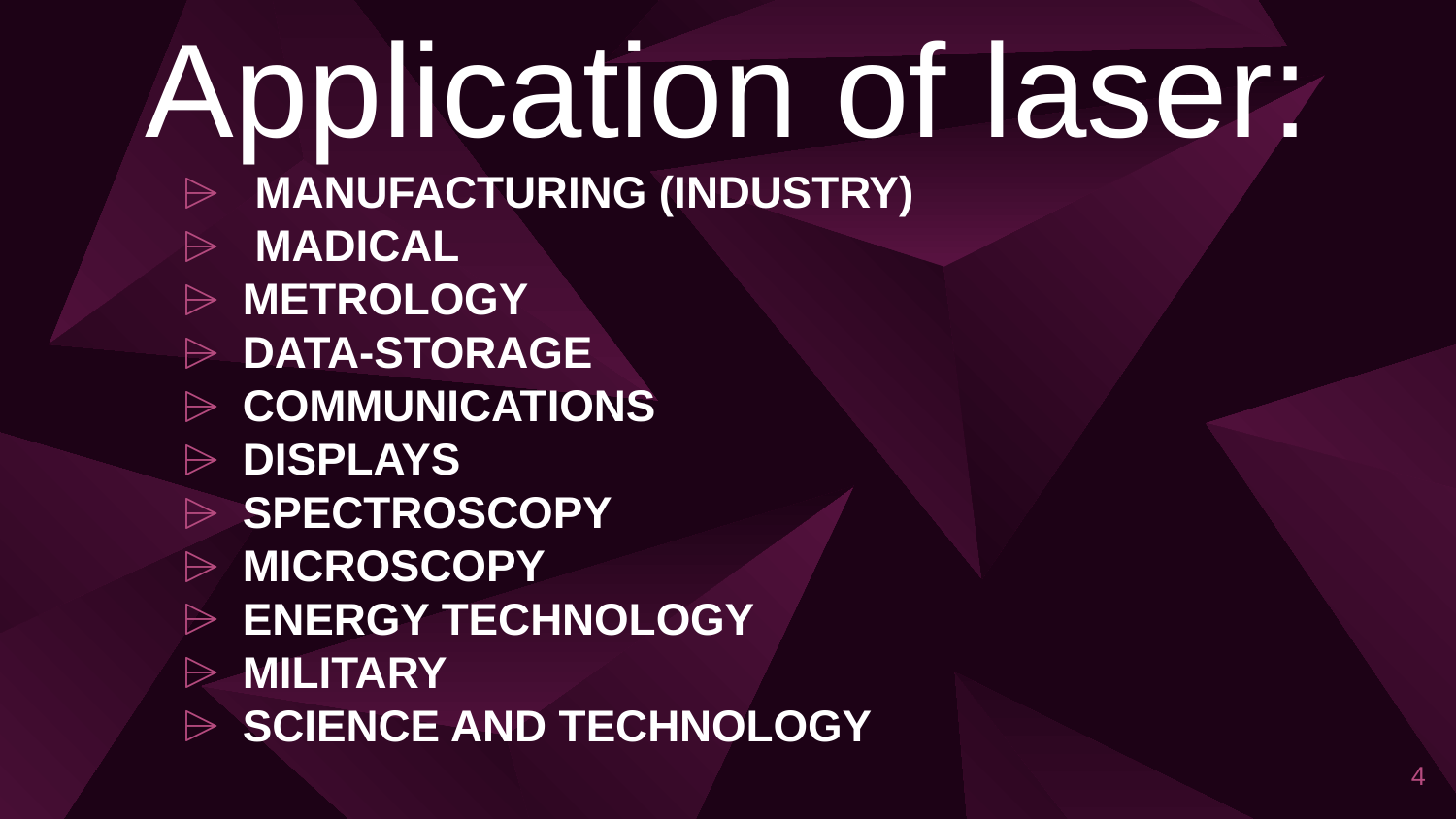

Application of laser:
 MANUFACTURING (INDUSTRY)
 MADICAL
METROLOGY
DATA-STORAGE
COMMUNICATIONS
DISPLAYS
SPECTROSCOPY
MICROSCOPY
ENERGY TECHNOLOGY
MILITARY
SCIENCE AND TECHNOLOGY
4